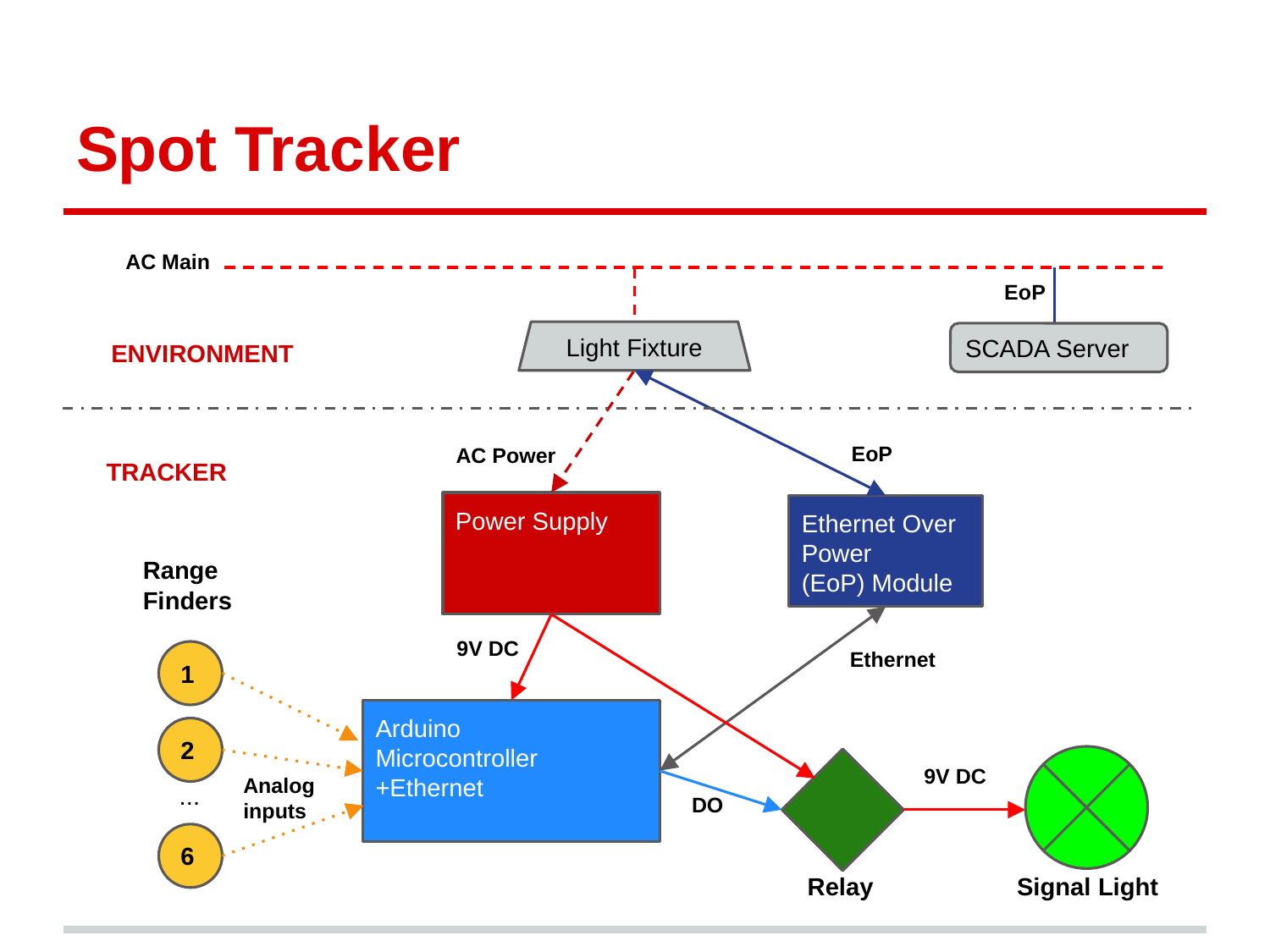

# Spot Tracker
AC Main
EoP
Light Fixture
SCADA Server
ENVIRONMENT
EoP
AC Power
TRACKER
Power Supply
Ethernet Over
Power
(EoP) Module
Range
Finders
9V DC
Ethernet
1
Arduino
Microcontroller
+Ethernet
2

9V DC
Analog
inputs
...
DO
6
Relay
Signal Light